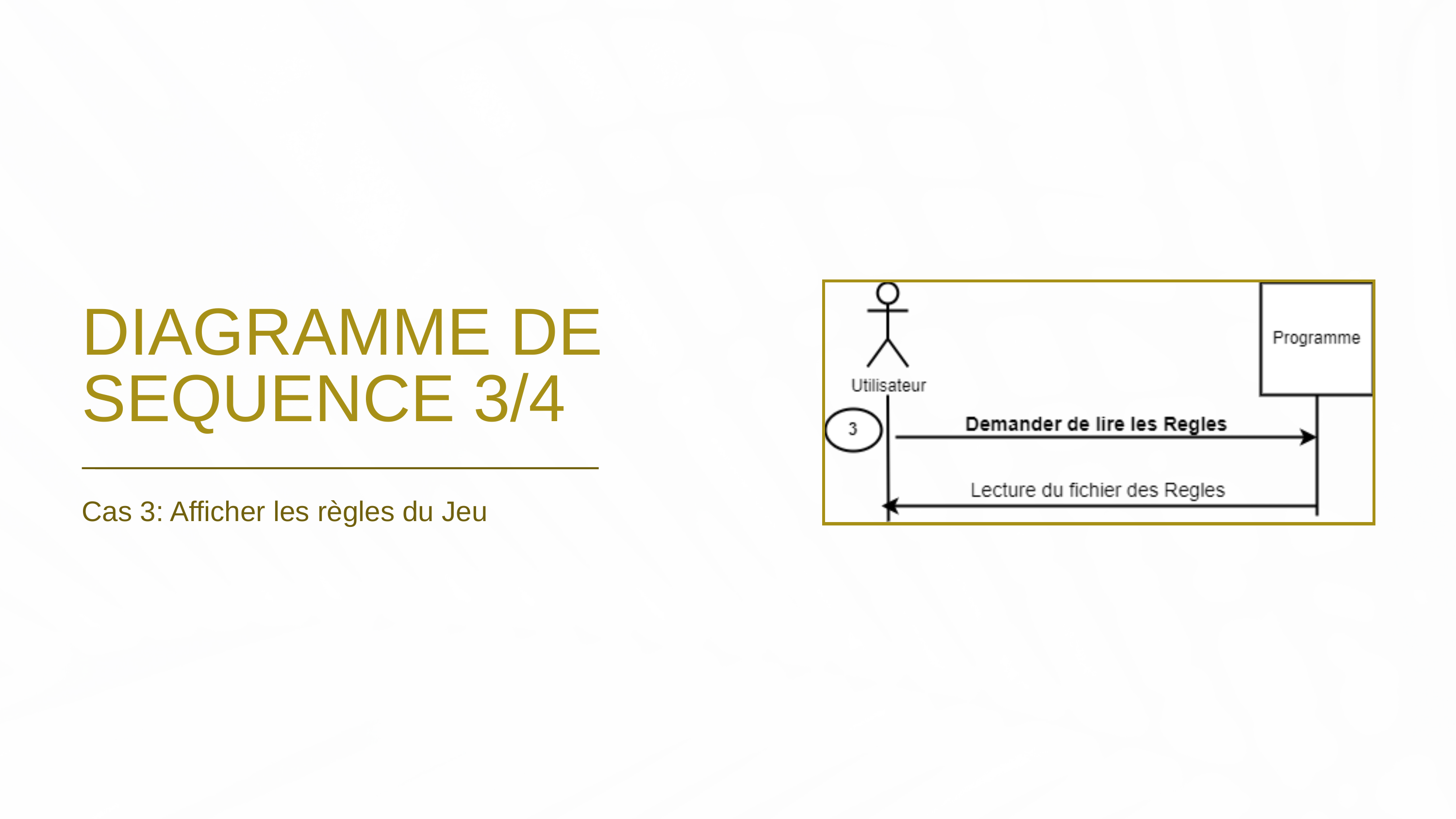

DIAGRAMME DE SEQUENCE 3/4

Cas 3: Afficher les règles du Jeu